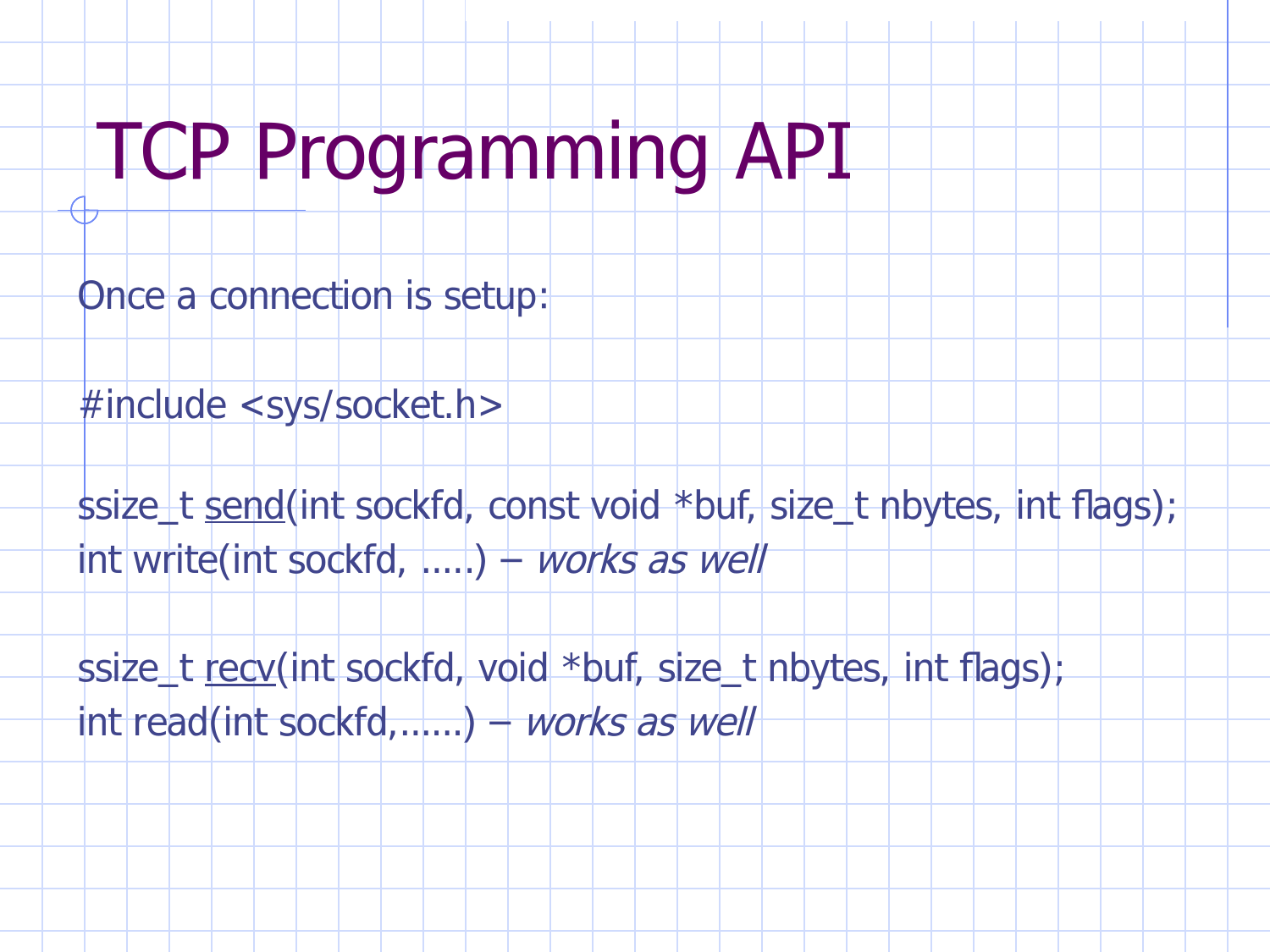

# TCP Programming API
Once a connection is setup:

#include <sys/socket.h>
ssize_t send(int sockfd, const void *buf, size_t nbytes, int flags);
int write(int sockfd, …..) – works as well

ssize_t recv(int sockfd, void *buf, size_t nbytes, int flags);
int read(int sockfd,……) – works as well